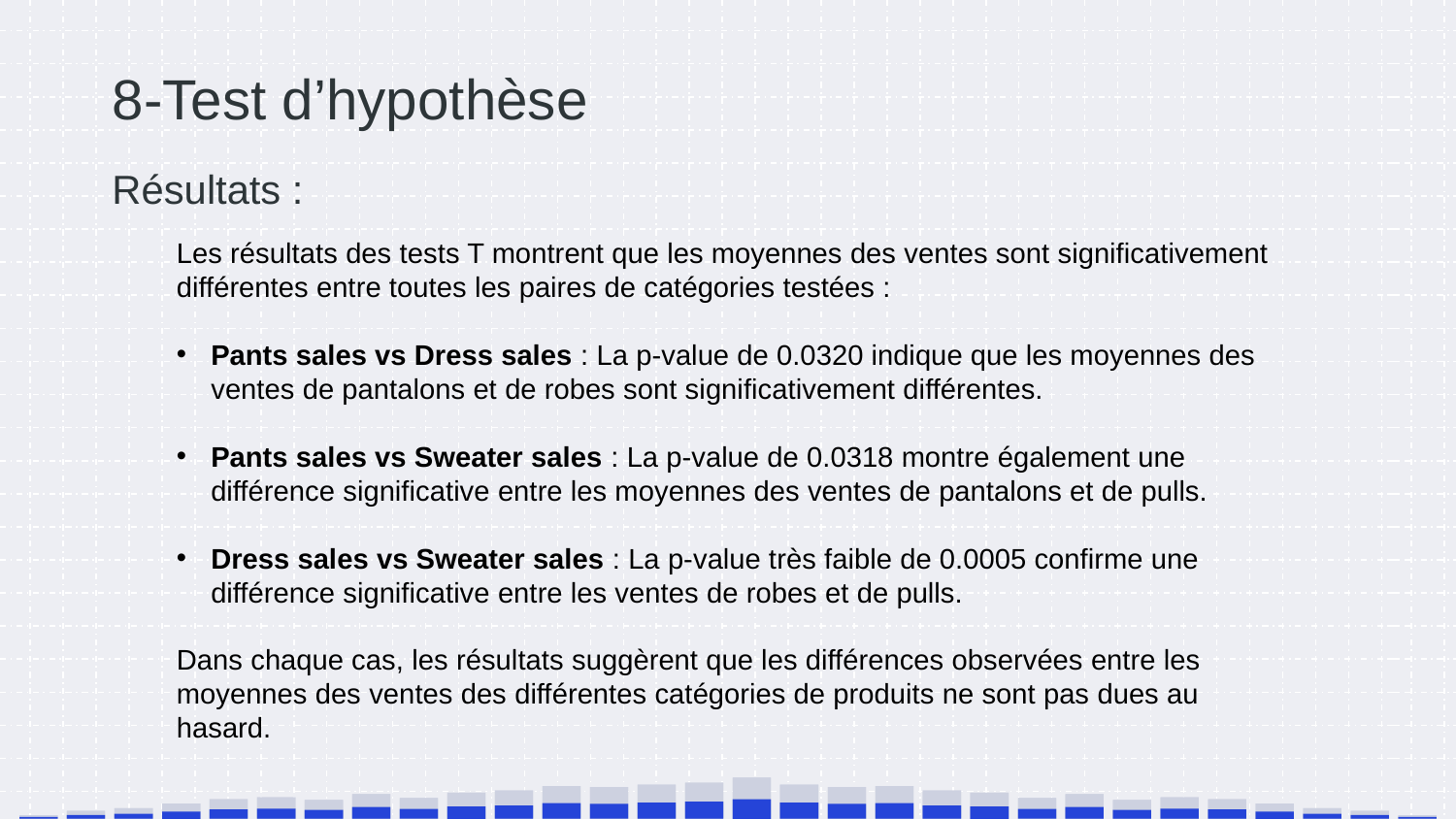

# 8-Test d’hypothèse
Résultats :
Les résultats des tests T montrent que les moyennes des ventes sont significativement différentes entre toutes les paires de catégories testées :

Pants sales vs Dress sales : La p-value de 0.0320 indique que les moyennes des ventes de pantalons et de robes sont significativement différentes.

Pants sales vs Sweater sales : La p-value de 0.0318 montre également une différence significative entre les moyennes des ventes de pantalons et de pulls.

Dress sales vs Sweater sales : La p-value très faible de 0.0005 confirme une différence significative entre les ventes de robes et de pulls.

Dans chaque cas, les résultats suggèrent que les différences observées entre les moyennes des ventes des différentes catégories de produits ne sont pas dues au hasard.